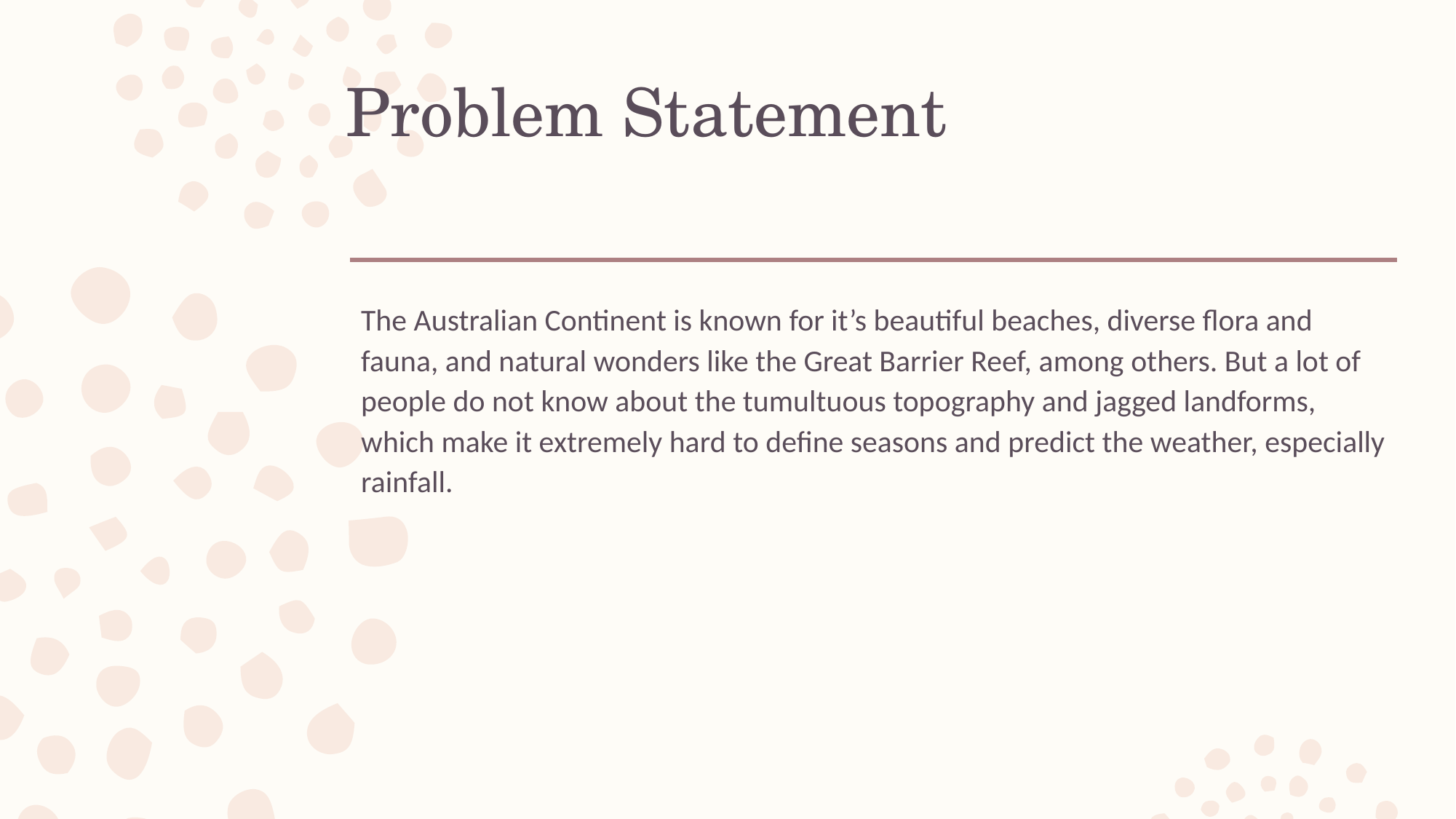

# Problem Statement
The Australian Continent is known for it’s beautiful beaches, diverse flora and fauna, and natural wonders like the Great Barrier Reef, among others. But a lot of people do not know about the tumultuous topography and jagged landforms, which make it extremely hard to define seasons and predict the weather, especially rainfall.